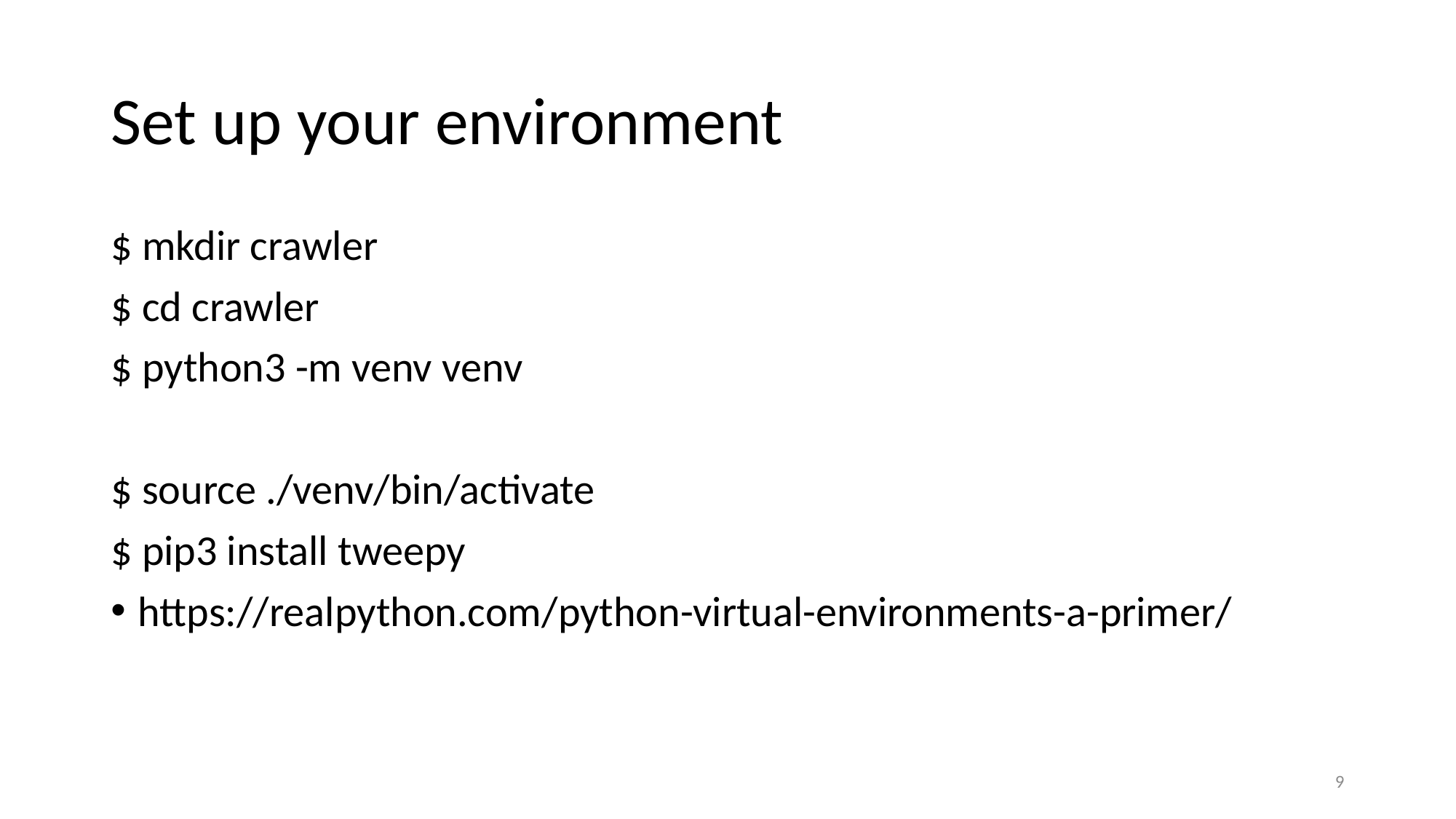

# Set up your environment
$ mkdir crawler
$ cd crawler
$ python3 -m venv venv

$ source ./venv/bin/activate
$ pip3 install tweepy
https://realpython.com/python-virtual-environments-a-primer/
9